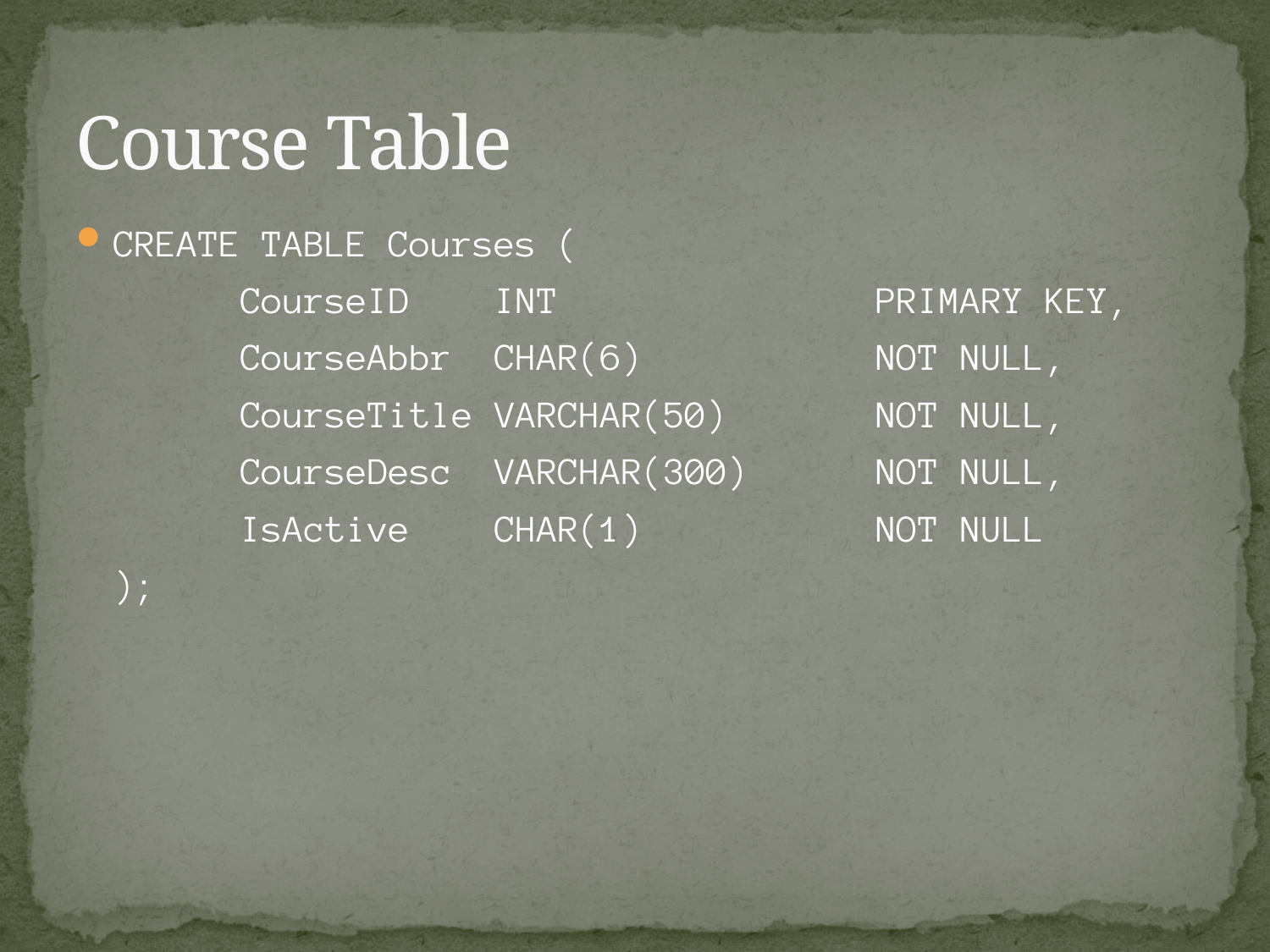

# Course Table
CREATE TABLE Courses (
		CourseID	INT			PRIMARY KEY,
		CourseAbbr	CHAR(6)		NOT NULL,
		CourseTitle	VARCHAR(50)		NOT NULL,
		CourseDesc	VARCHAR(300)	NOT NULL,
		IsActive	CHAR(1)		NOT NULL
	);